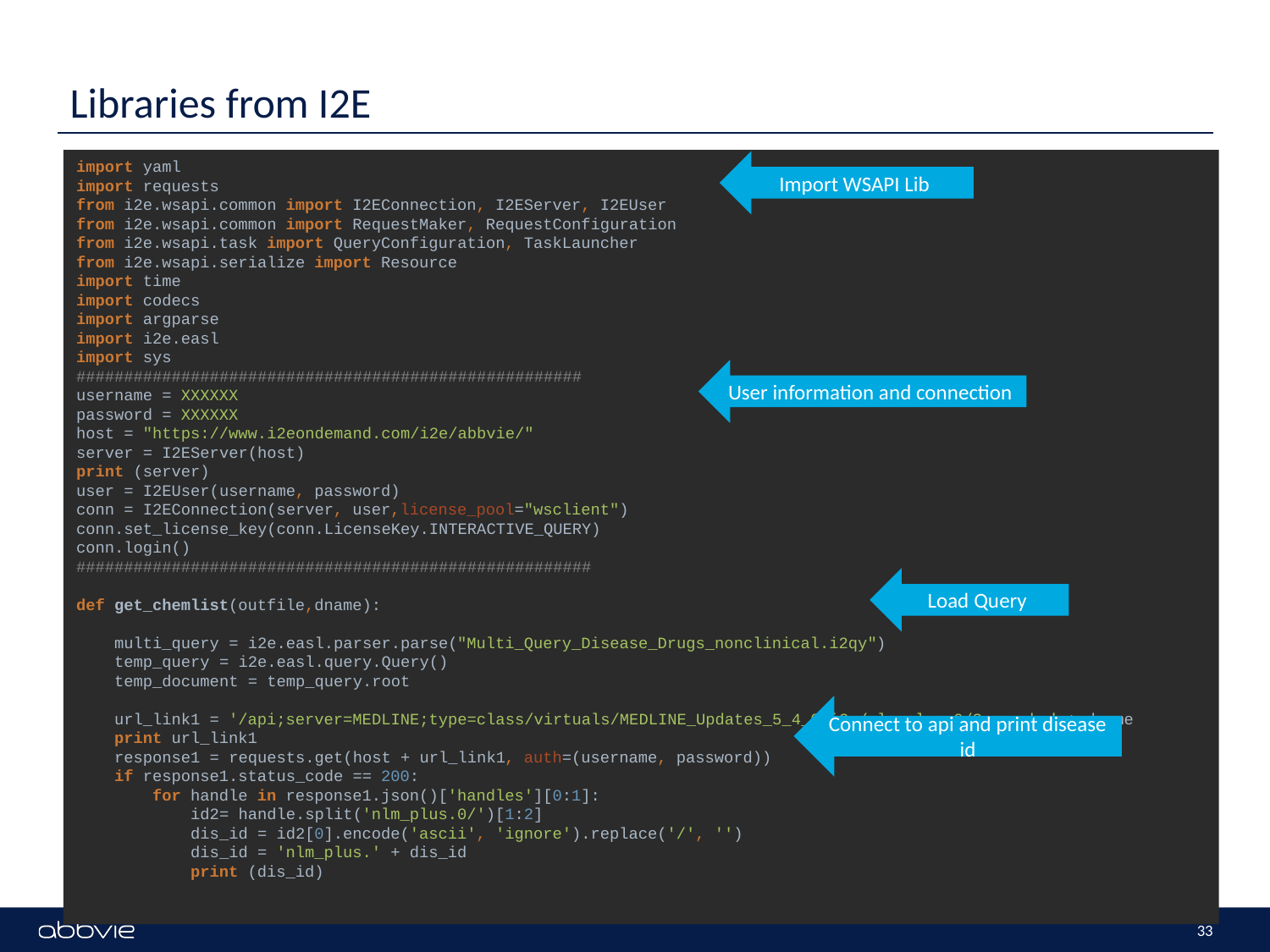

# Libraries from I2E
import yaml
import requests
from i2e.wsapi.common import I2EConnection, I2EServer, I2EUser
from i2e.wsapi.common import RequestMaker, RequestConfiguration
from i2e.wsapi.task import QueryConfiguration, TaskLauncher
from i2e.wsapi.serialize import Resource
import time
import codecs
import argparse
import i2e.easl
import sys
#####################################################
username = XXXXXX
password = XXXXXX
host = "https://www.i2eondemand.com/i2e/abbvie/"
server = I2EServer(host)
print (server)
user = I2EUser(username, password)
conn = I2EConnection(server, user,license_pool="wsclient")
conn.set_license_key(conn.LicenseKey.INTERACTIVE_QUERY)
conn.login()
######################################################
def get_chemlist(outfile,dname):
    multi_query = i2e.easl.parser.parse("Multi_Query_Disease_Drugs_nonclinical.i2qy")
    temp_query = i2e.easl.query.Query()
    temp_document = temp_query.root
    url_link1 = '/api;server=MEDLINE;type=class/virtuals/MEDLINE_Updates_5_4_0.i2x/nlm_plus.0/?search=' + dname
    print url_link1
    response1 = requests.get(host + url_link1, auth=(username, password))
    if response1.status_code == 200:
        for handle in response1.json()['handles'][0:1]:
            id2= handle.split('nlm_plus.0/')[1:2]
            dis_id = id2[0].encode('ascii', 'ignore').replace('/', '')
            dis_id = 'nlm_plus.' + dis_id
            print (dis_id)
Import WSAPI Lib
User information and connection
Load Query
Connect to api and print disease id
33